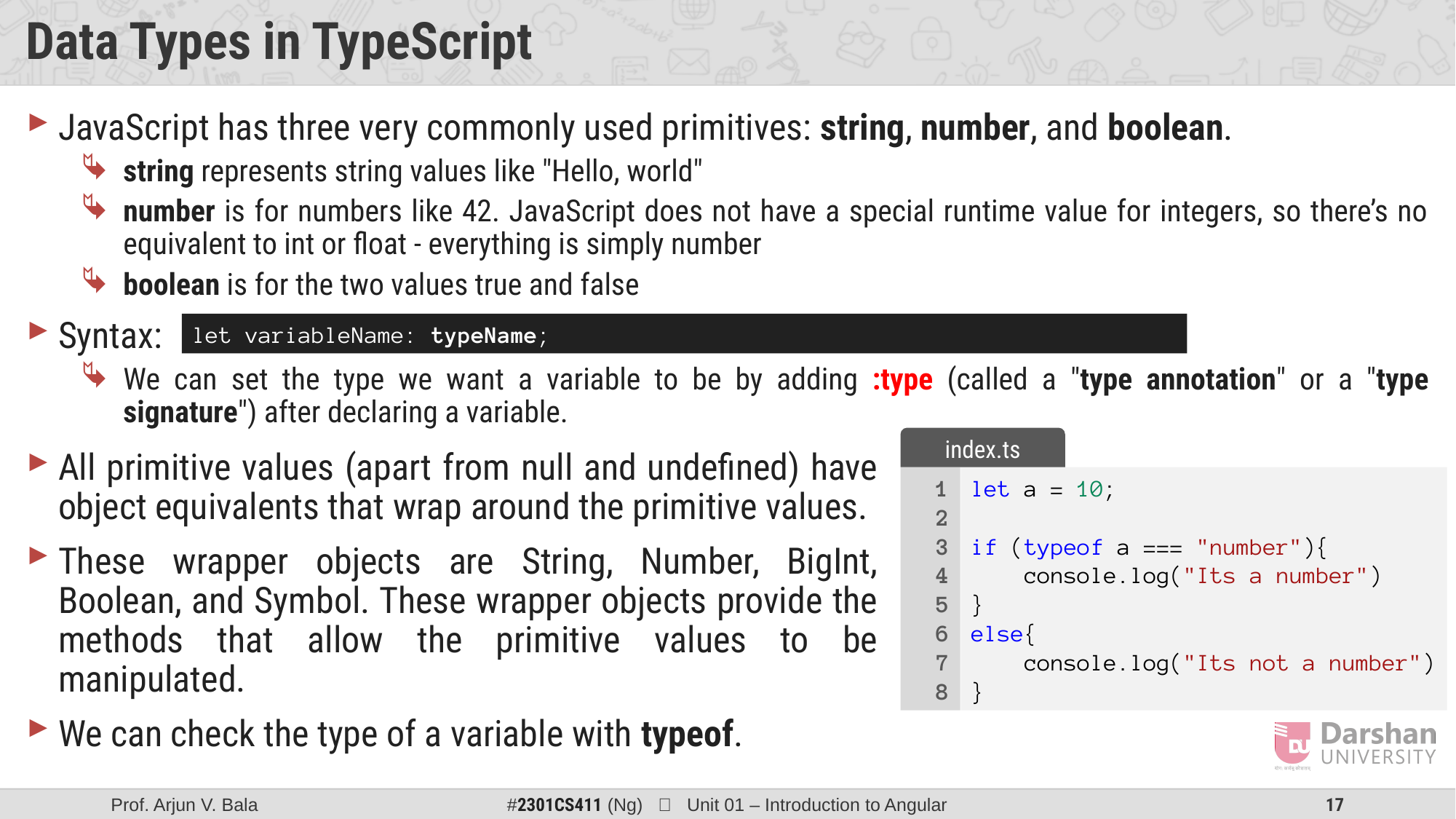

# Data Types in TypeScript
JavaScript has three very commonly used primitives: string, number, and boolean.
string represents string values like "Hello, world"
number is for numbers like 42. JavaScript does not have a special runtime value for integers, so there’s no equivalent to int or float - everything is simply number
boolean is for the two values true and false
Syntax:
We can set the type we want a variable to be by adding :type (called a "type annotation" or a "type signature") after declaring a variable.
let variableName: typeName;
index.ts
All primitive values (apart from null and undefined) have object equivalents that wrap around the primitive values.
These wrapper objects are String, Number, BigInt, Boolean, and Symbol. These wrapper objects provide the methods that allow the primitive values to be manipulated.
We can check the type of a variable with typeof.
1
2
3
4
5
6
7
8
let a = 10;
if (typeof a === "number"){
    console.log("Its a number")
}
else{
    console.log("Its not a number")
}